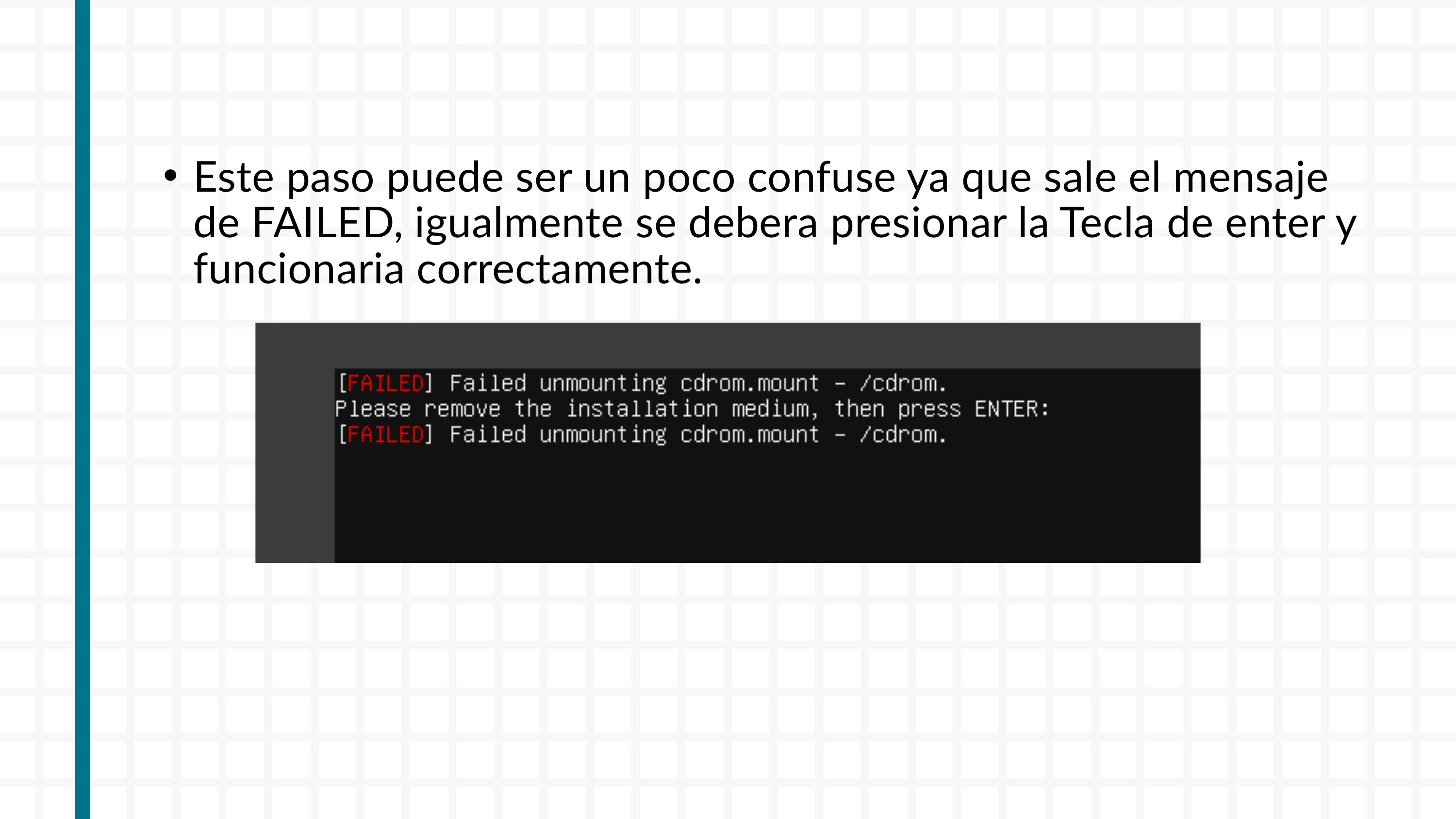

Este paso puede ser un poco confuse ya que sale el mensaje de FAILED, igualmente se debera presionar la Tecla de enter y funcionaria correctamente.